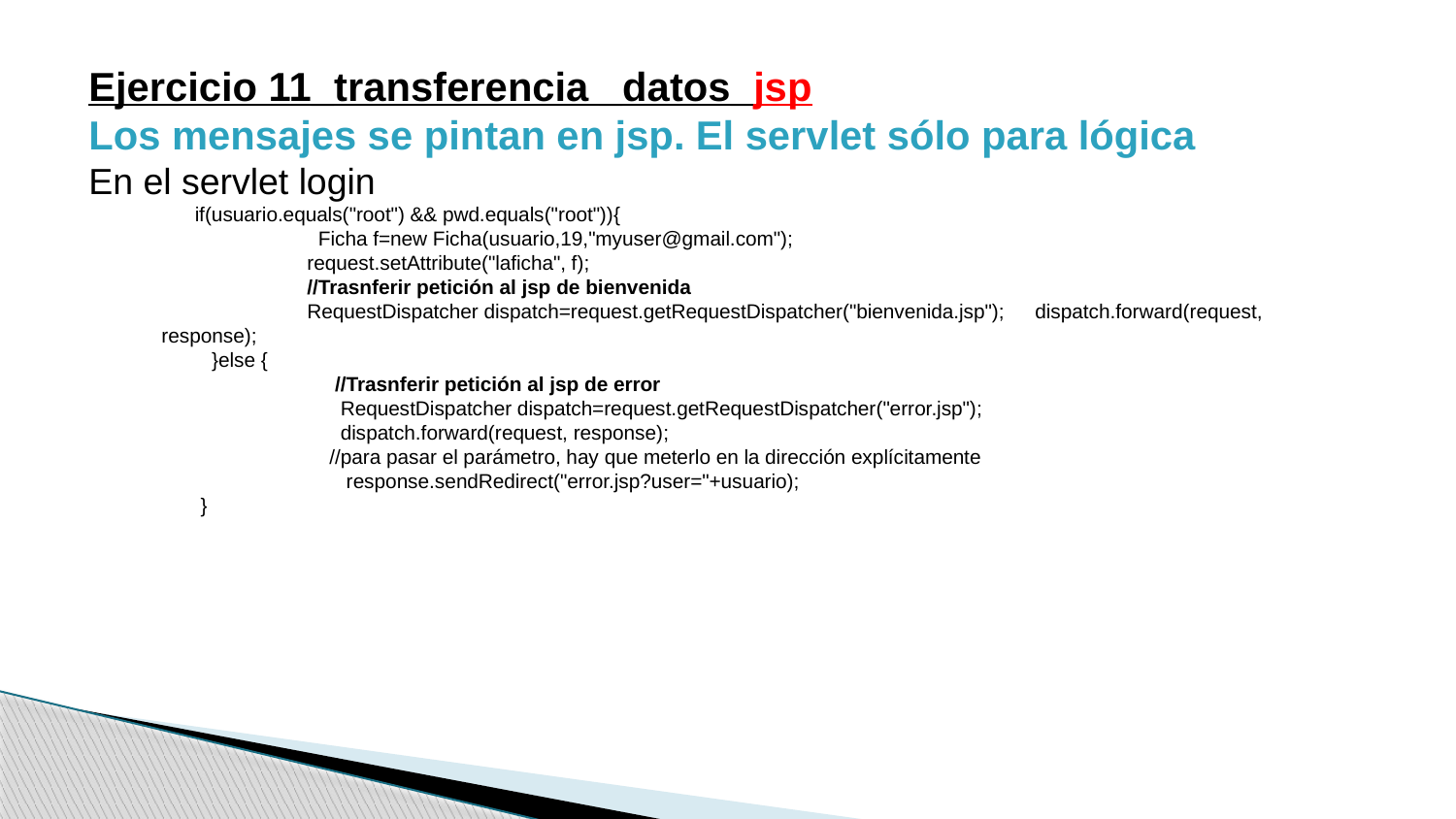

Ejercicio 11_transferencia _datos_jsp
Los mensajes se pintan en jsp. El servlet sólo para lógica
En el servlet login
      if(usuario.equals("root") && pwd.equals("root")){
	  Ficha f=new Ficha(usuario,19,"myuser@gmail.com");
      	request.setAttribute("laficha", f);
        	//Trasnferir petición al jsp de bienvenida
     	RequestDispatcher dispatch=request.getRequestDispatcher("bienvenida.jsp");	dispatch.forward(request, response);
         }else {
	     //Trasnferir petición al jsp de error
	      RequestDispatcher dispatch=request.getRequestDispatcher("error.jsp");
	      dispatch.forward(request, response);
	    //para pasar el parámetro, hay que meterlo en la dirección explícitamente
	       response.sendRedirect("error.jsp?user="+usuario);
       }